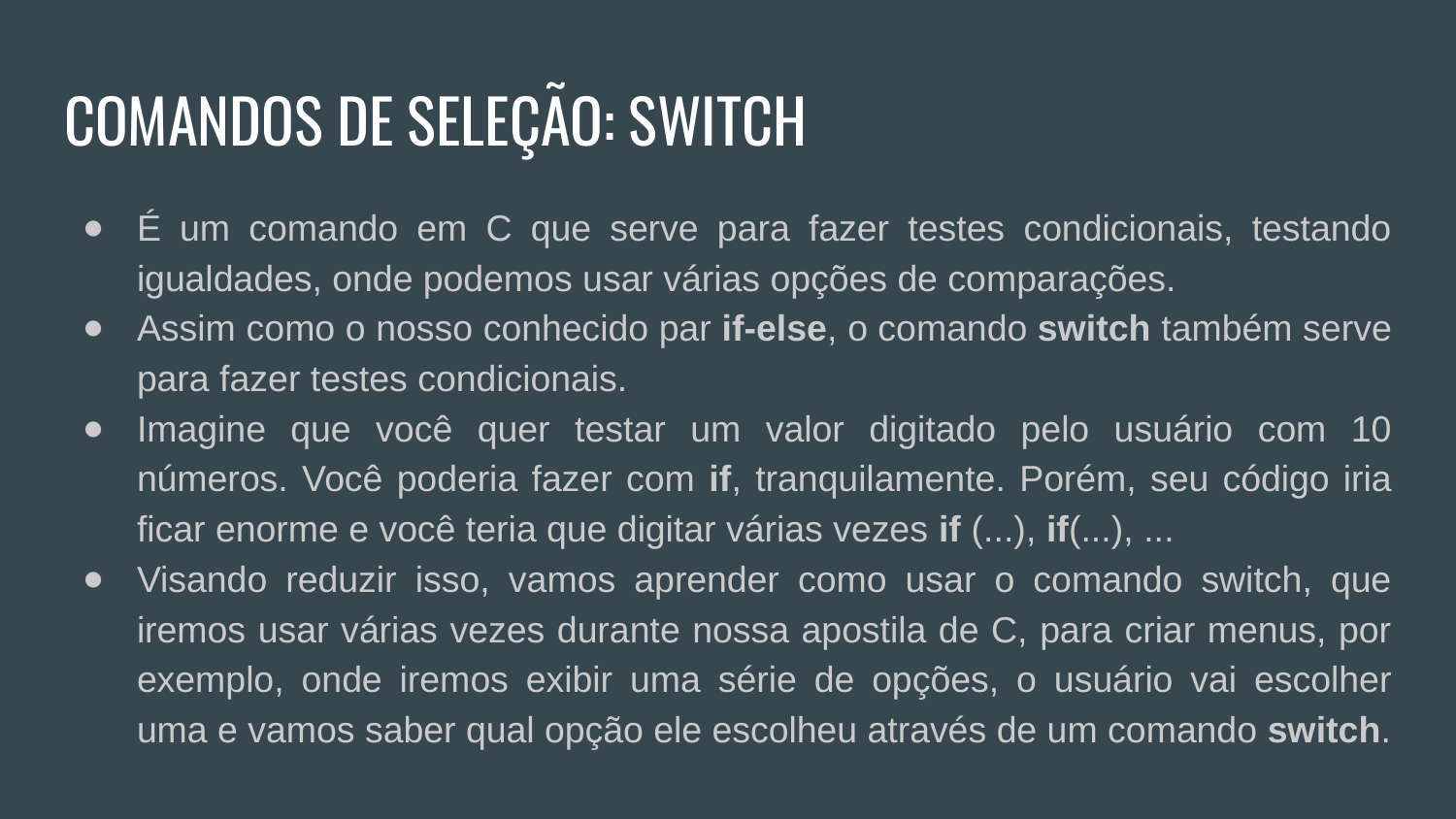

# COMANDOS DE SELEÇÃO: SWITCH
É um comando em C que serve para fazer testes condicionais, testando igualdades, onde podemos usar várias opções de comparações.
Assim como o nosso conhecido par if-else, o comando switch também serve para fazer testes condicionais.
Imagine que você quer testar um valor digitado pelo usuário com 10 números. Você poderia fazer com if, tranquilamente. Porém, seu código iria ficar enorme e você teria que digitar várias vezes if (...), if(...), ...
Visando reduzir isso, vamos aprender como usar o comando switch, que iremos usar várias vezes durante nossa apostila de C, para criar menus, por exemplo, onde iremos exibir uma série de opções, o usuário vai escolher uma e vamos saber qual opção ele escolheu através de um comando switch.